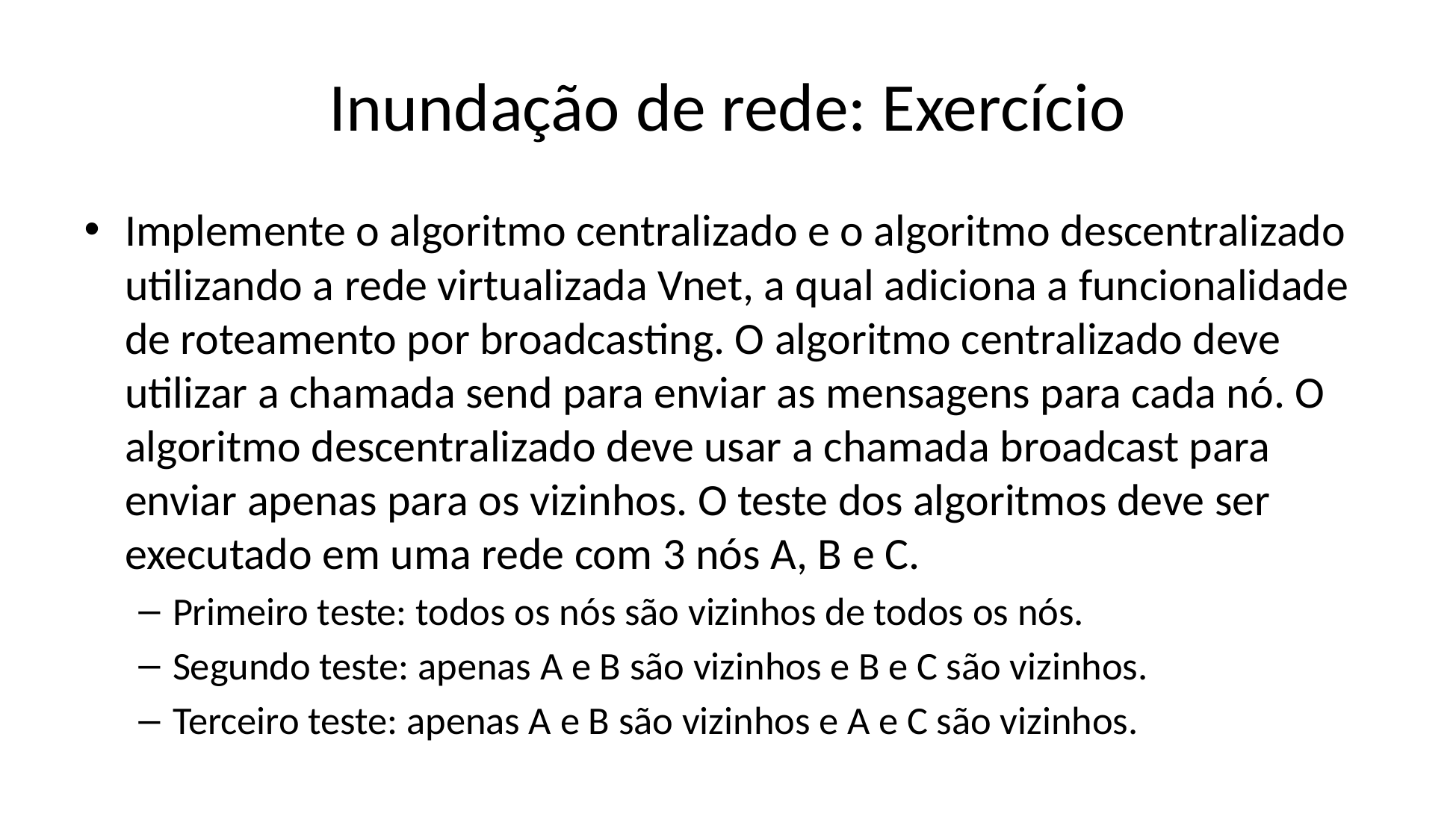

# Inundação de rede: Exercício
Implemente o algoritmo centralizado e o algoritmo descentralizado utilizando a rede virtualizada Vnet, a qual adiciona a funcionalidade de roteamento por broadcasting. O algoritmo centralizado deve utilizar a chamada send para enviar as mensagens para cada nó. O algoritmo descentralizado deve usar a chamada broadcast para enviar apenas para os vizinhos. O teste dos algoritmos deve ser executado em uma rede com 3 nós A, B e C.
Primeiro teste: todos os nós são vizinhos de todos os nós.
Segundo teste: apenas A e B são vizinhos e B e C são vizinhos.
Terceiro teste: apenas A e B são vizinhos e A e C são vizinhos.